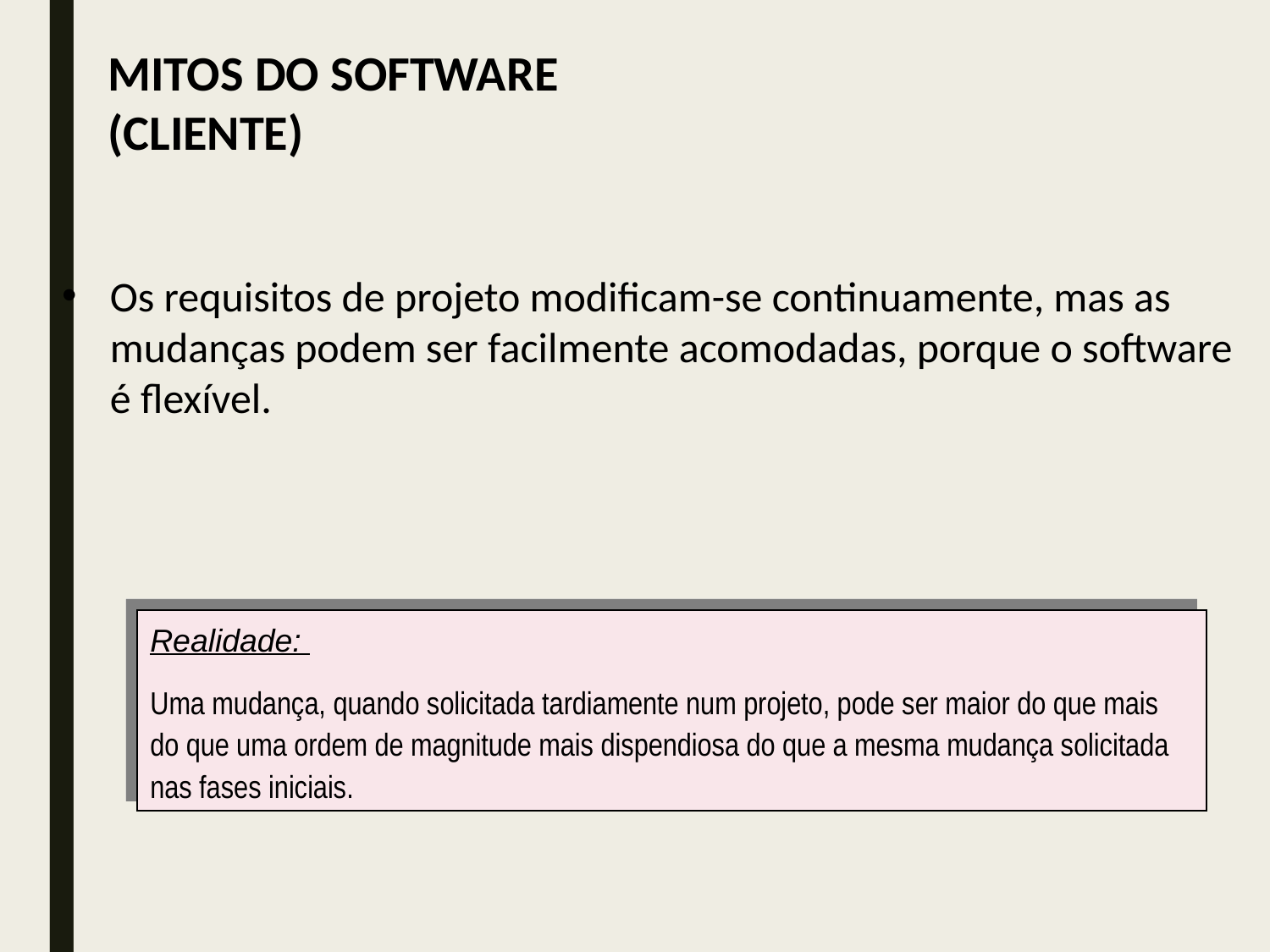

# MITOS DO SOFTWARE (CLIENTE)

Os requisitos de projeto modificam-se continuamente, mas as mudanças podem ser facilmente acomodadas, porque o software é flexível.
Realidade:
Uma mudança, quando solicitada tardiamente num projeto, pode ser maior do que mais do que uma ordem de magnitude mais dispendiosa do que a mesma mudança solicitada nas fases iniciais.